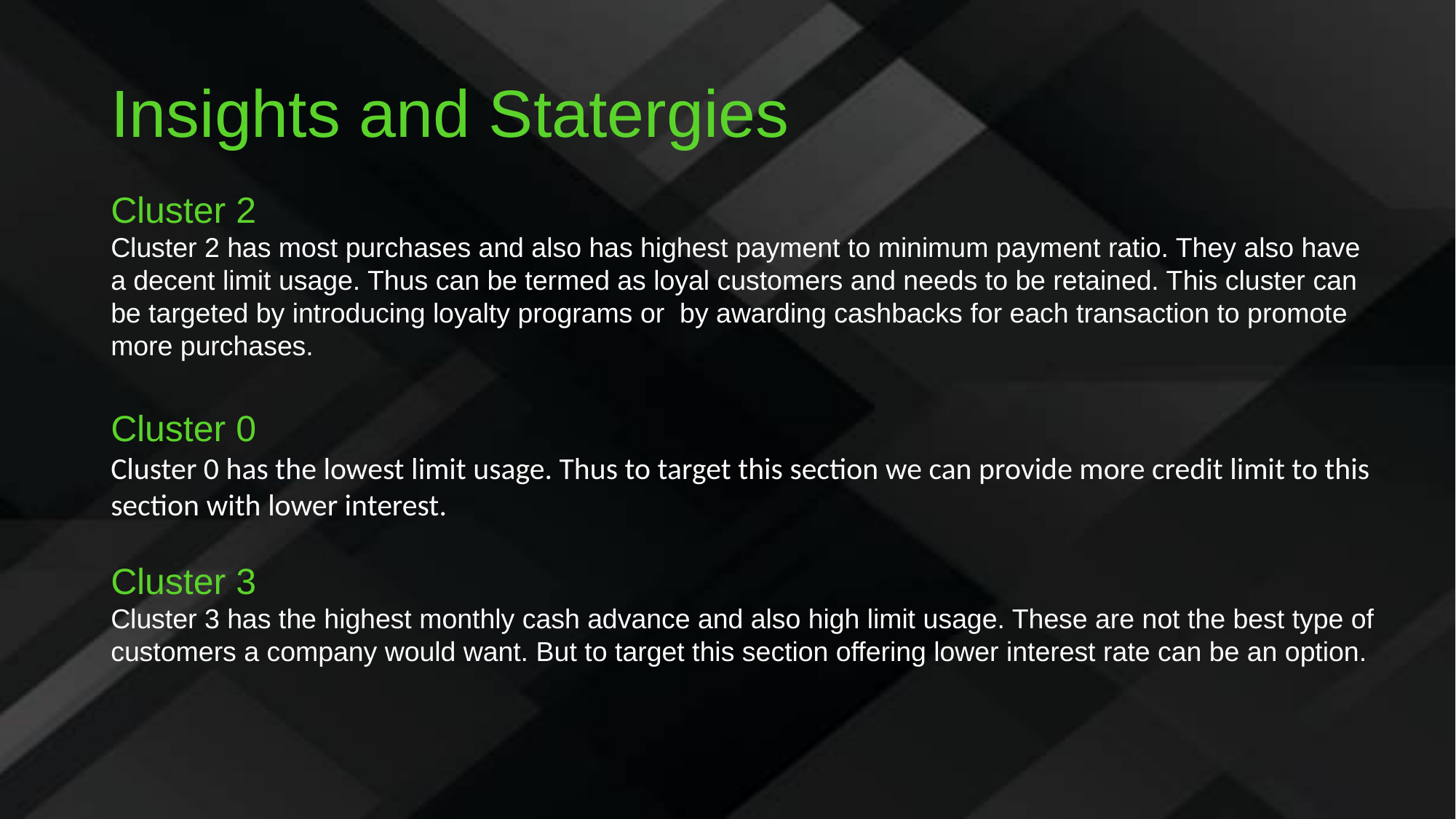

Insights and Statergies
Cluster 2
Cluster 2 has most purchases and also has highest payment to minimum payment ratio. They also have a decent limit usage. Thus can be termed as loyal customers and needs to be retained. This cluster can be targeted by introducing loyalty programs or  by awarding cashbacks for each transaction to promote more purchases.

Cluster 0
Cluster 0 has the lowest limit usage. Thus to target this section we can provide more credit limit to this section with lower interest.

Cluster 3
Cluster 3 has the highest monthly cash advance and also high limit usage. These are not the best type of customers a company would want. But to target this section offering lower interest rate can be an option.